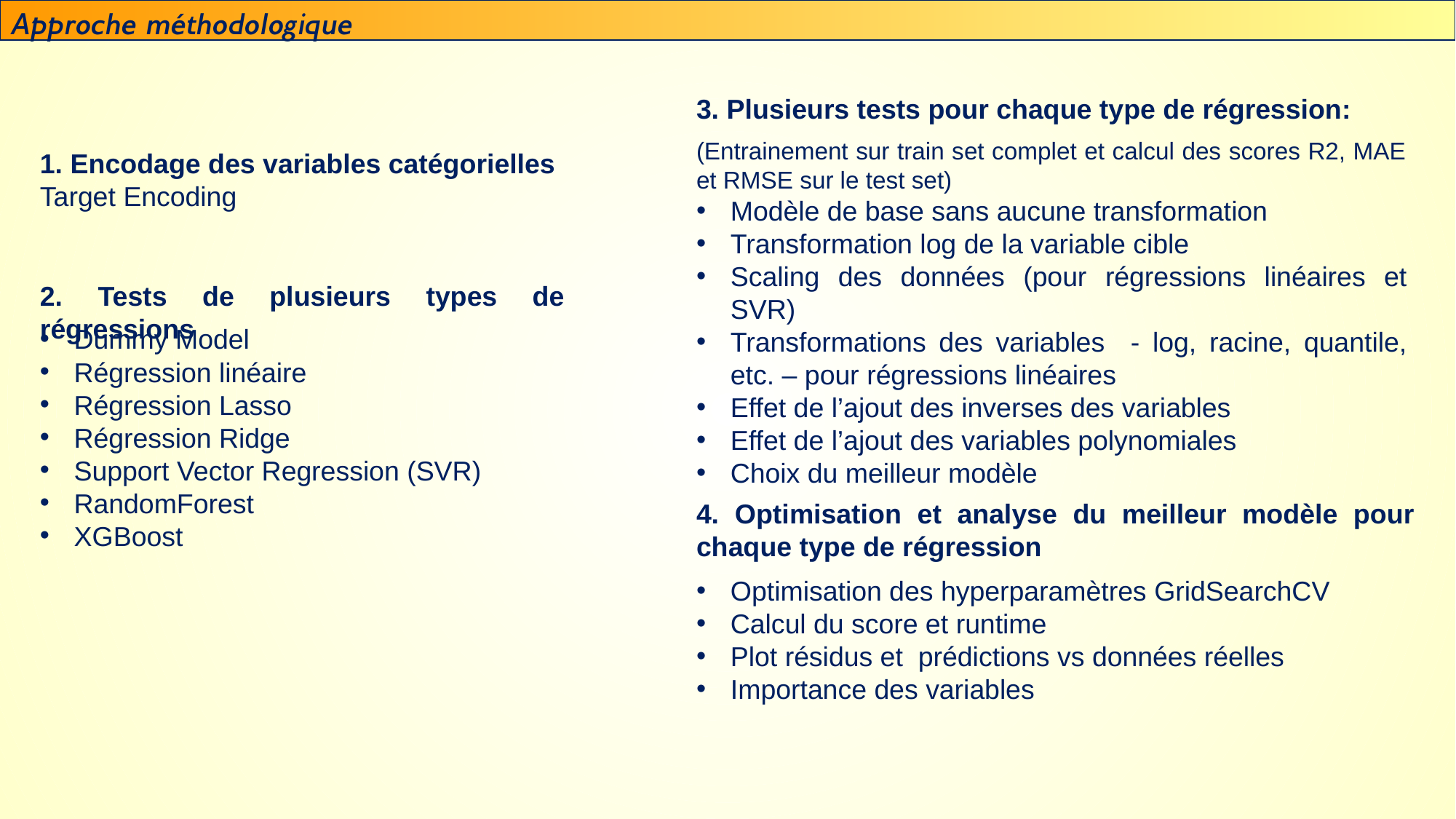

Approche méthodologique
3. Plusieurs tests pour chaque type de régression:
(Entrainement sur train set complet et calcul des scores R2, MAE et RMSE sur le test set)
Modèle de base sans aucune transformation
Transformation log de la variable cible
Scaling des données (pour régressions linéaires et SVR)
Transformations des variables  - log, racine, quantile, etc. – pour régressions linéaires
Effet de l’ajout des inverses des variables
Effet de l’ajout des variables polynomiales
Choix du meilleur modèle

1. Encodage des variables catégorielles
Target Encoding
2. Tests de plusieurs types de régressions
Dummy Model
Régression linéaire
Régression Lasso
Régression Ridge
Support Vector Regression (SVR)
RandomForest
XGBoost
4. Optimisation et analyse du meilleur modèle pour chaque type de régression
Optimisation des hyperparamètres GridSearchCV
Calcul du score et runtime
Plot résidus et  prédictions vs données réelles
Importance des variables